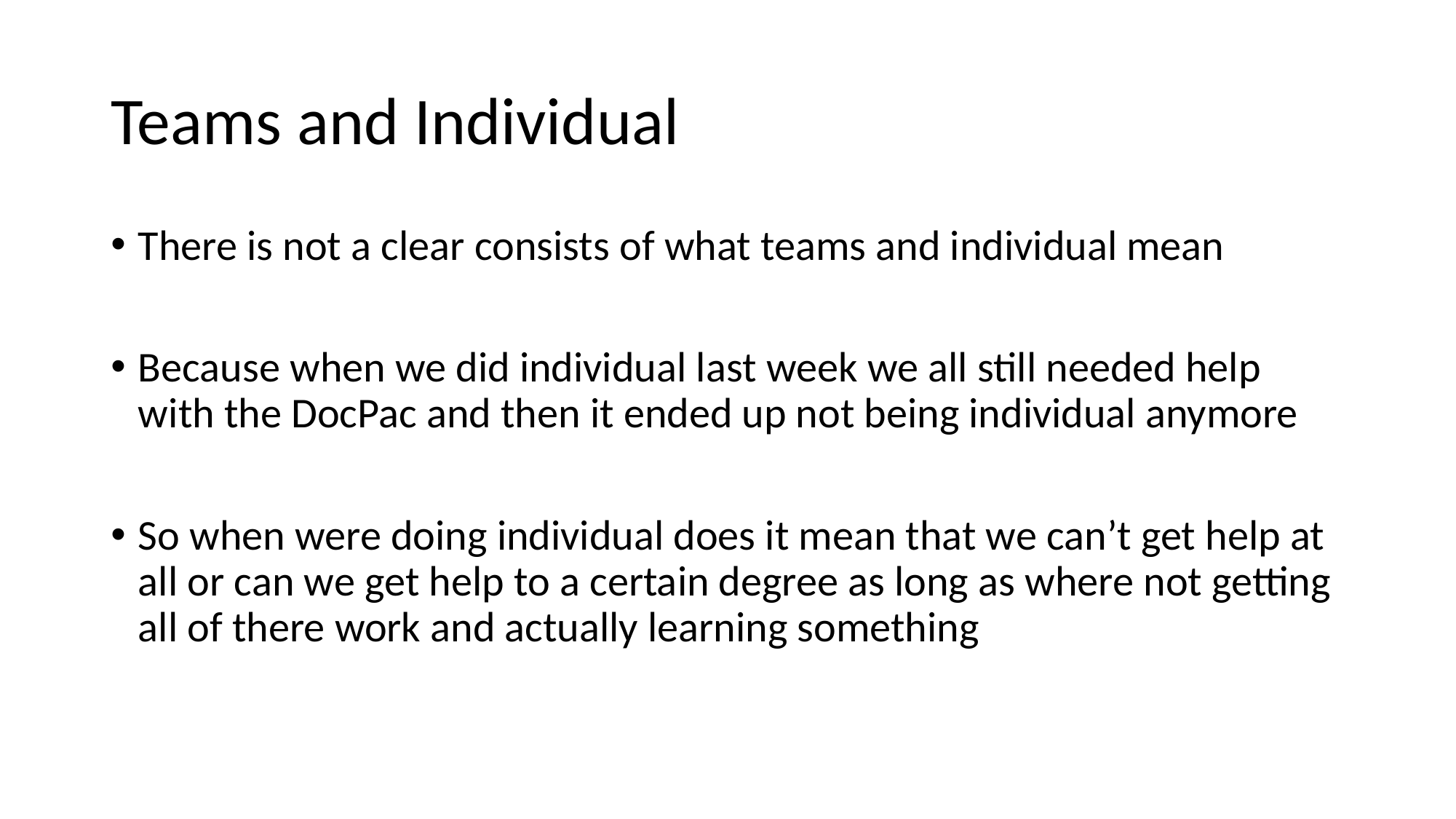

# Teams and Individual
There is not a clear consists of what teams and individual mean

Because when we did individual last week we all still needed help with the DocPac and then it ended up not being individual anymore

So when were doing individual does it mean that we can’t get help at all or can we get help to a certain degree as long as where not getting all of there work and actually learning something